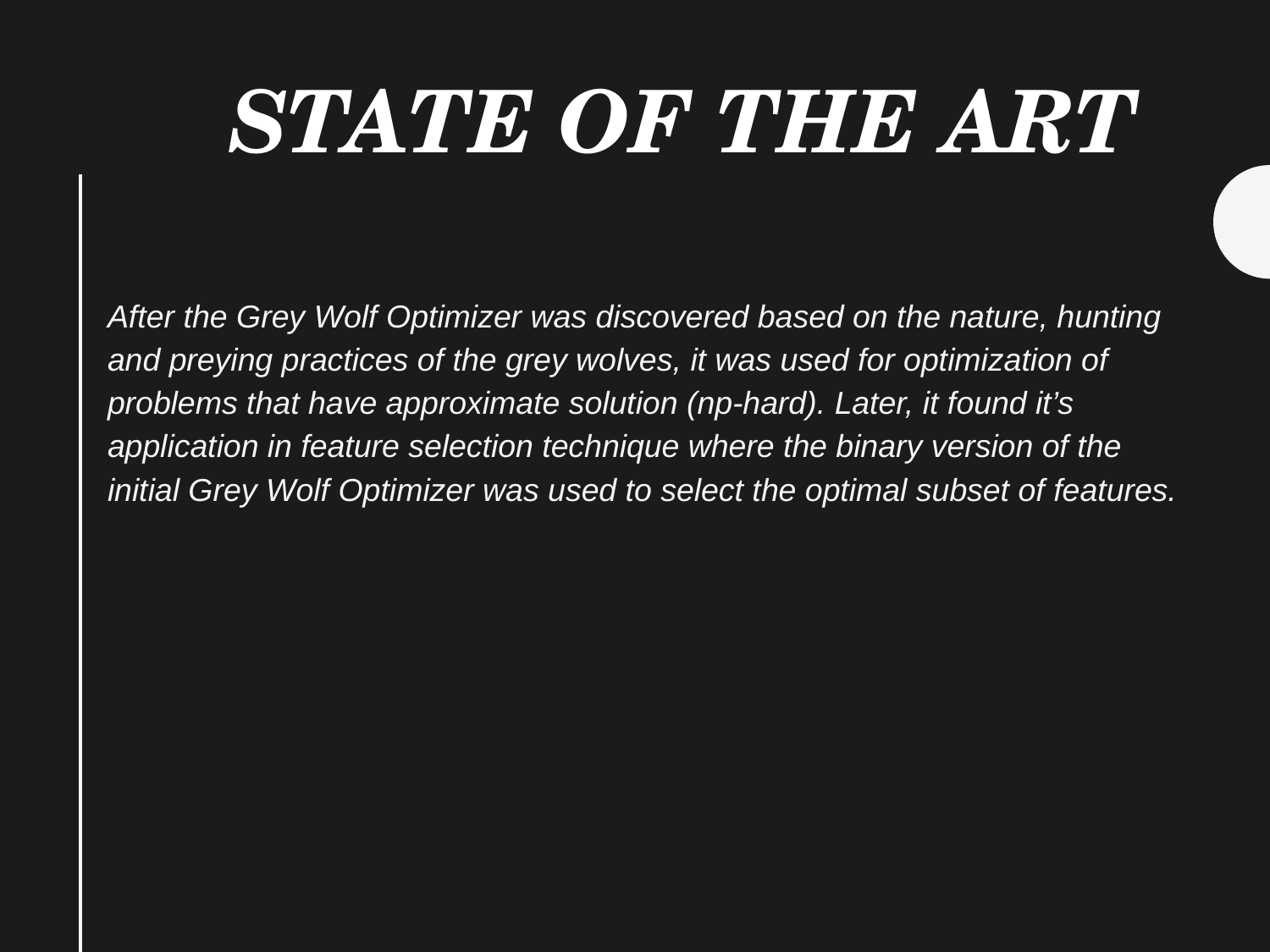

# State of the art

After the Grey Wolf Optimizer was discovered based on the nature, hunting and preying practices of the grey wolves, it was used for optimization of problems that have approximate solution (np-hard). Later, it found it’s application in feature selection technique where the binary version of the initial Grey Wolf Optimizer was used to select the optimal subset of features.